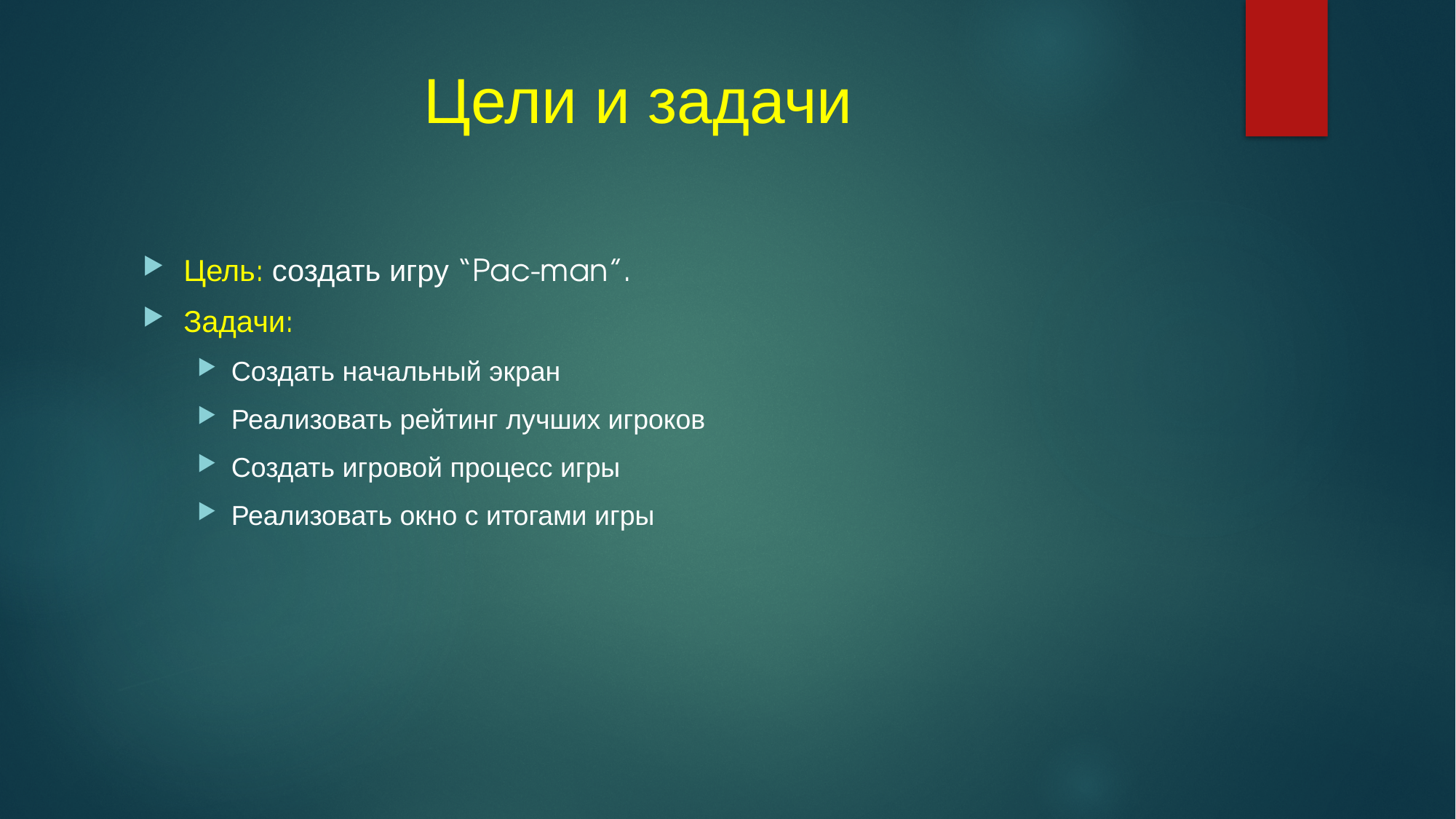

# Цели и задачи
Цель: создать игру “Pac-man”.
Задачи:
Создать начальный экран
Реализовать рейтинг лучших игроков
Создать игровой процесс игры
Реализовать окно с итогами игры